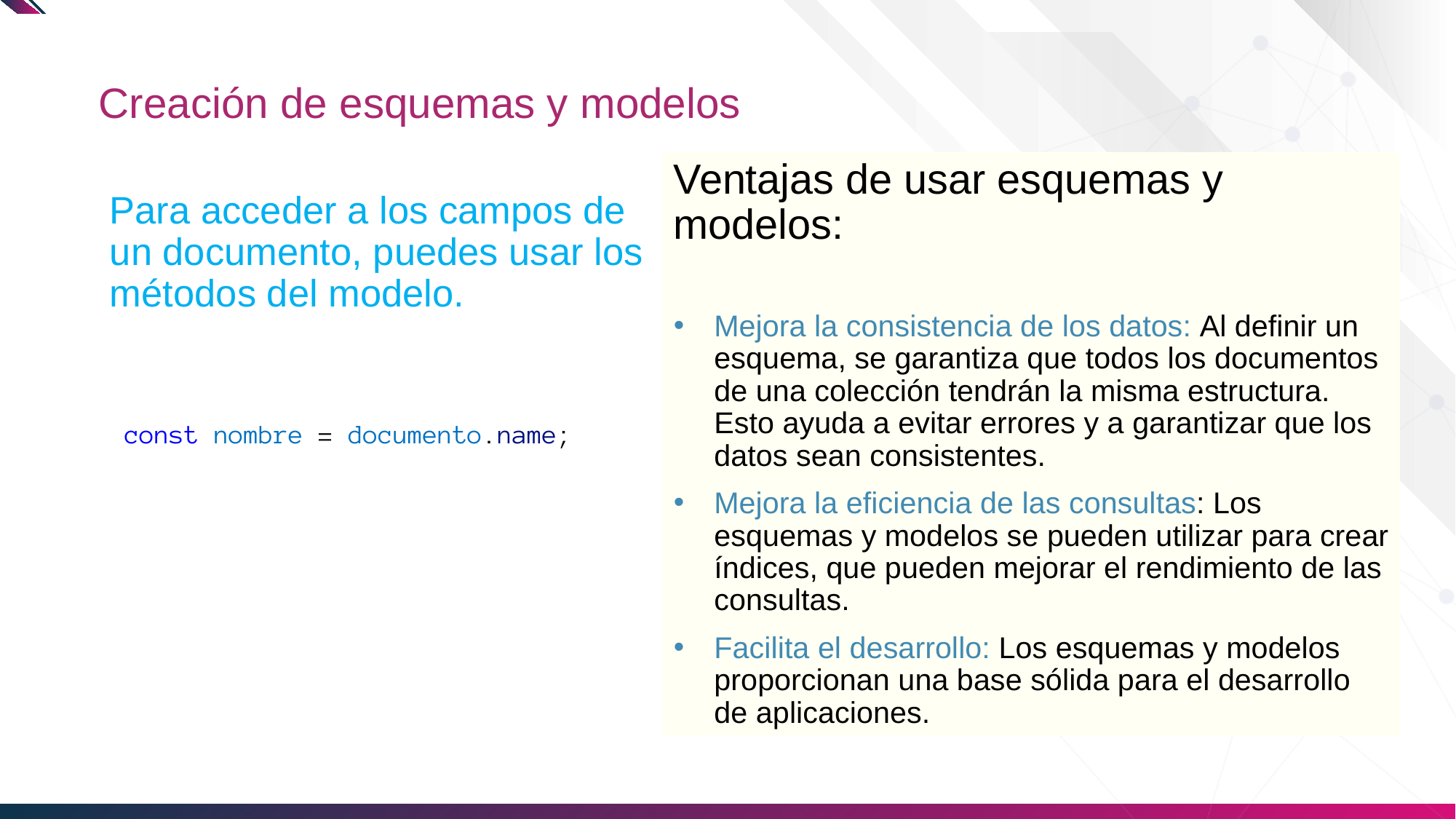

# Creación de esquemas y modelos
Ventajas de usar esquemas y modelos:

Mejora la consistencia de los datos: Al definir un esquema, se garantiza que todos los documentos de una colección tendrán la misma estructura. Esto ayuda a evitar errores y a garantizar que los datos sean consistentes.
Mejora la eficiencia de las consultas: Los esquemas y modelos se pueden utilizar para crear índices, que pueden mejorar el rendimiento de las consultas.
Facilita el desarrollo: Los esquemas y modelos proporcionan una base sólida para el desarrollo de aplicaciones.
Para acceder a los campos de un documento, puedes usar los métodos del modelo.
const nombre = documento.name;